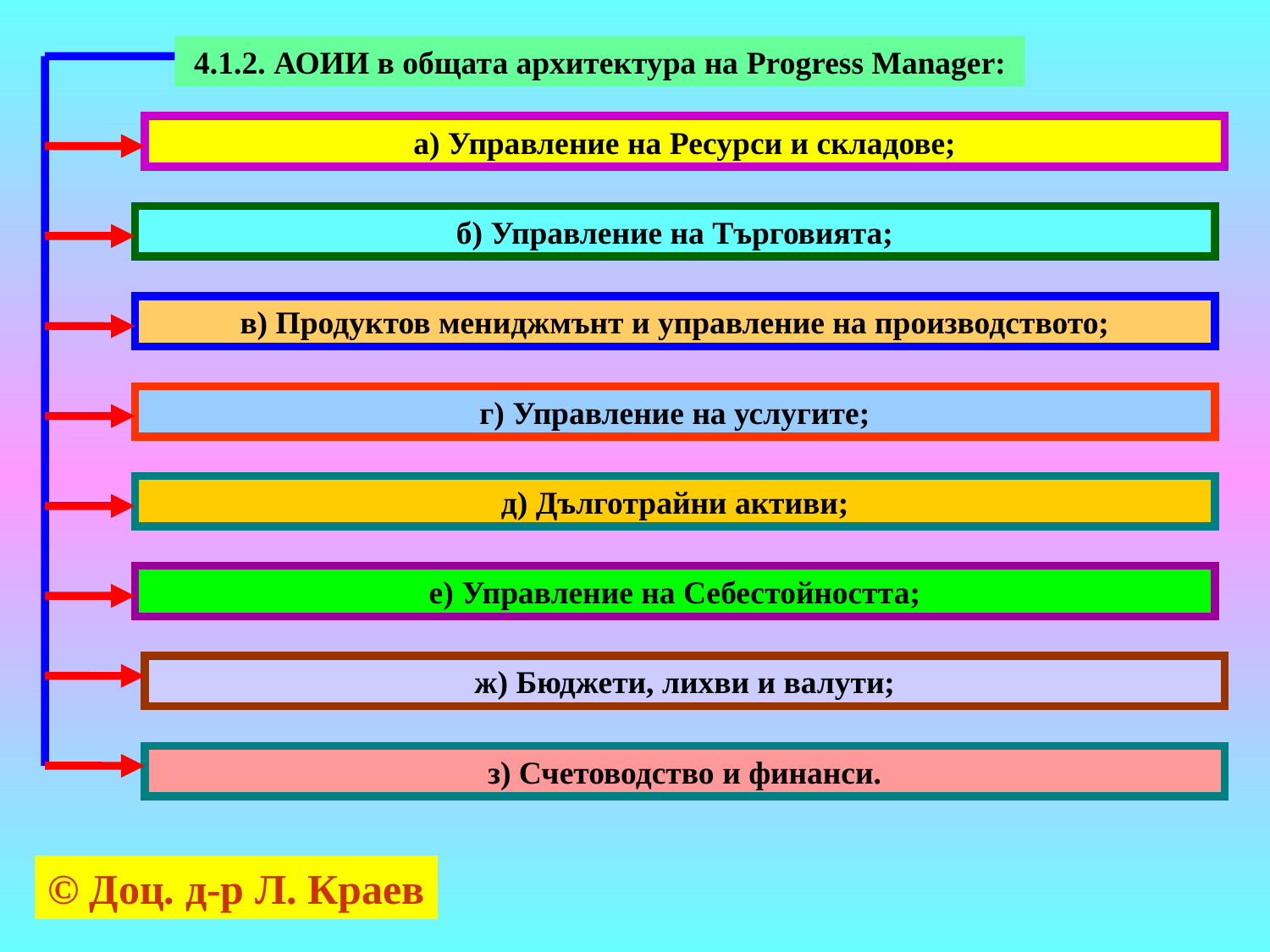

4.1.2. АОИИ в общата архитектура на Progress Manager:

а) Управление на Ресурси и складове;

б) Управление на Търговията;

в) Продуктов мениджмънт и управление на производството;

г) Управление на услугите;

д) Дълготрайни активи;

е) Управление на Себестойността;

ж) Бюджети, лихви и валути;

з) Счетоводство и финанси.

© Доц. д-р Л. Краев